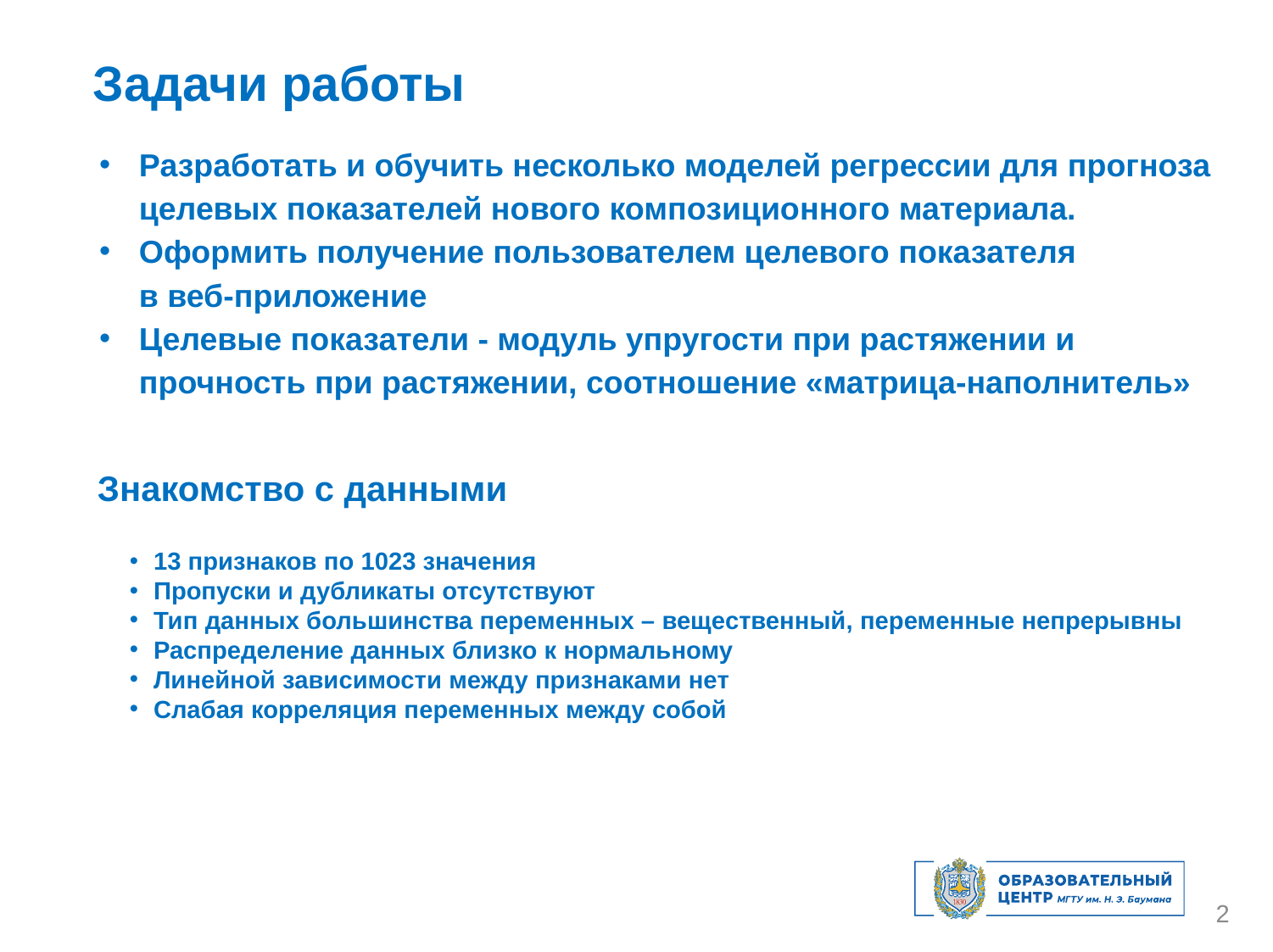

Задачи работы
Разработать и обучить несколько моделей регрессии для прогноза целевых показателей нового композиционного материала.
Оформить получение пользователем целевого показателя              в веб-приложение
Целевые показатели - модуль упругости при растяжении и прочность при растяжении, соотношение «матрица-наполнитель»

Знакомство с данными
13 признаков по 1023 значения
Пропуски и дубликаты отсутствуют
Тип данных большинства переменных – вещественный, переменные непрерывны
Распределение данных близко к нормальному
Линейной зависимости между признаками нет
Слабая корреляция переменных между собой
2